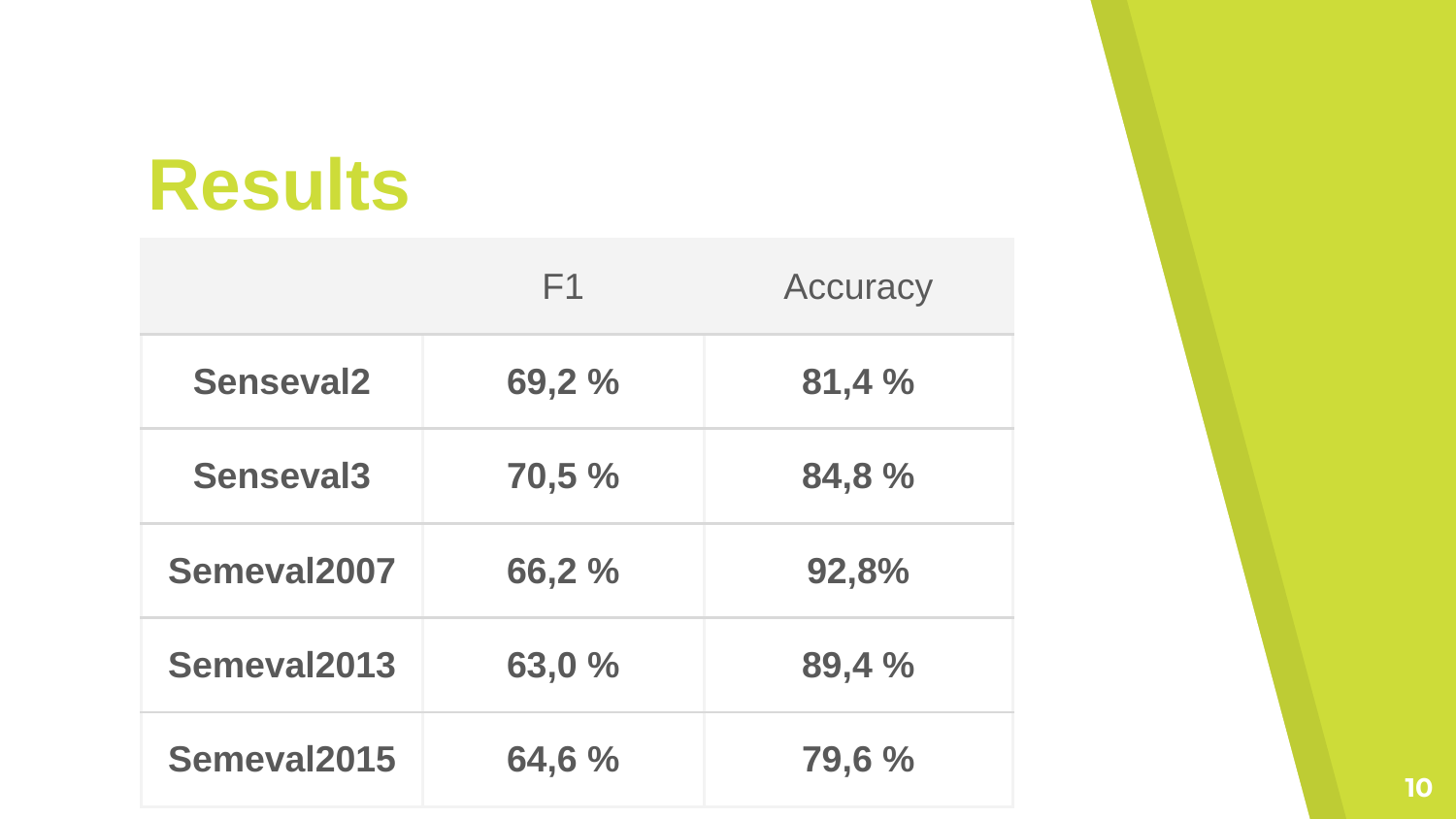

Results

|  | F1 | Accuracy |
| --- | --- | --- |
| Senseval2 | 69,2 % | 81,4 % |
| Senseval3 | 70,5 % | 84,8 % |
| Semeval2007 | 66,2 % | 92,8% |
| Semeval2013 | 63,0 % | 89,4 % |
| Semeval2015 | 64,6 % | 79,6 % |
10